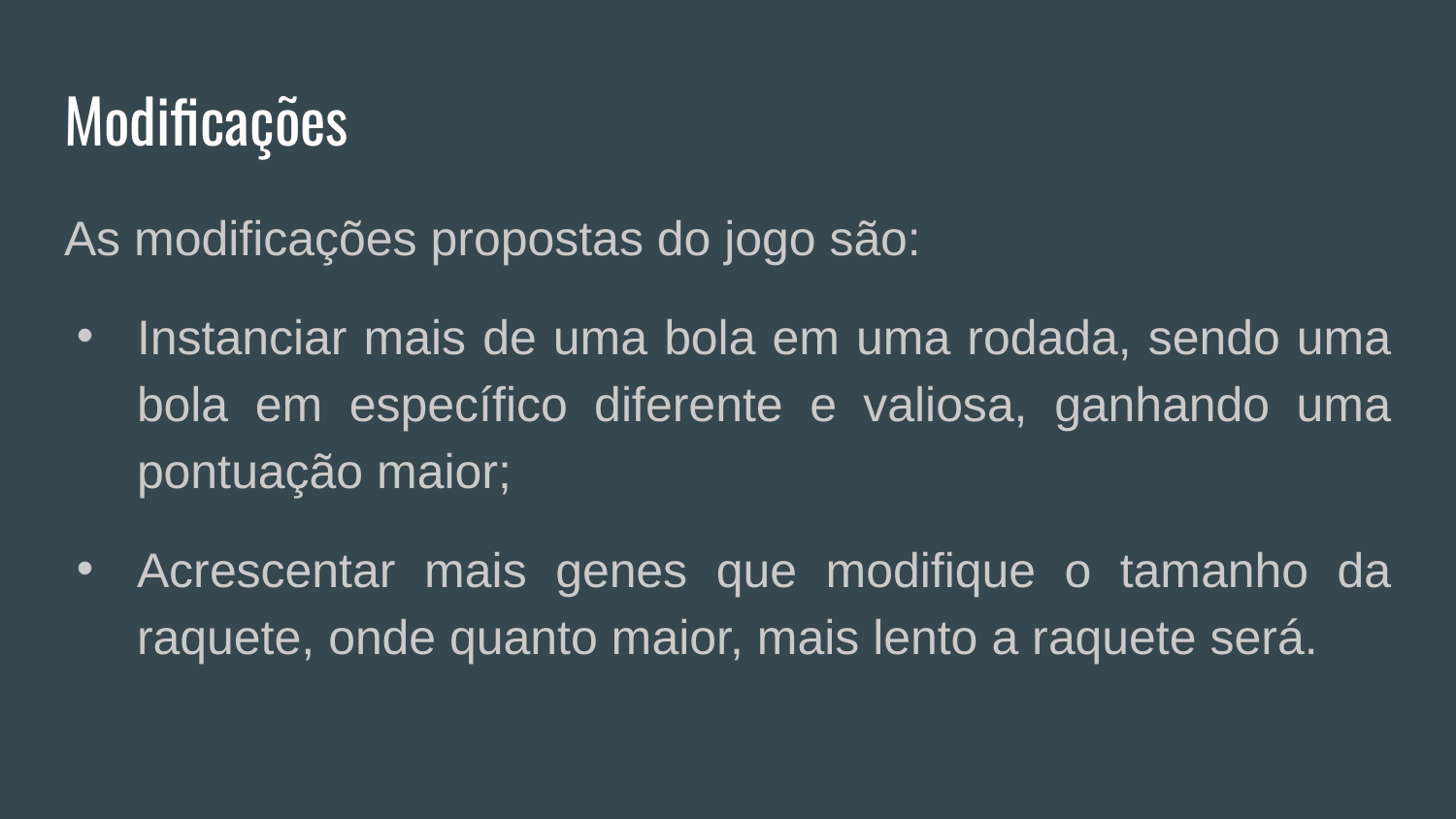

# Modificações
As modificações propostas do jogo são:
Instanciar mais de uma bola em uma rodada, sendo uma bola em específico diferente e valiosa, ganhando uma pontuação maior;
Acrescentar mais genes que modifique o tamanho da raquete, onde quanto maior, mais lento a raquete será.